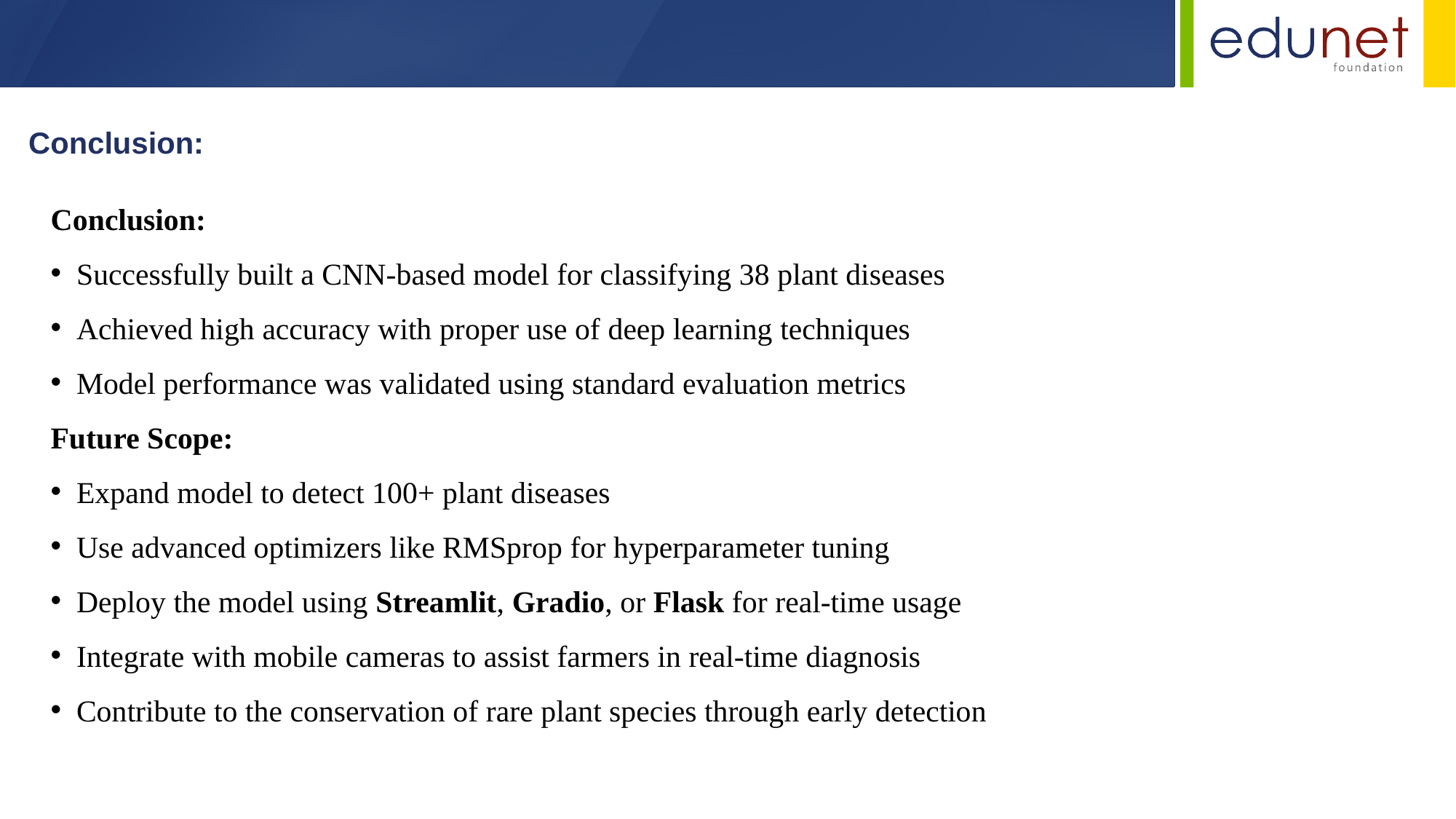

Conclusion:
Conclusion:
Successfully built a CNN-based model for classifying 38 plant diseases
Achieved high accuracy with proper use of deep learning techniques
Model performance was validated using standard evaluation metrics
Future Scope:
Expand model to detect 100+ plant diseases
Use advanced optimizers like RMSprop for hyperparameter tuning
Deploy the model using Streamlit, Gradio, or Flask for real-time usage
Integrate with mobile cameras to assist farmers in real-time diagnosis
Contribute to the conservation of rare plant species through early detection